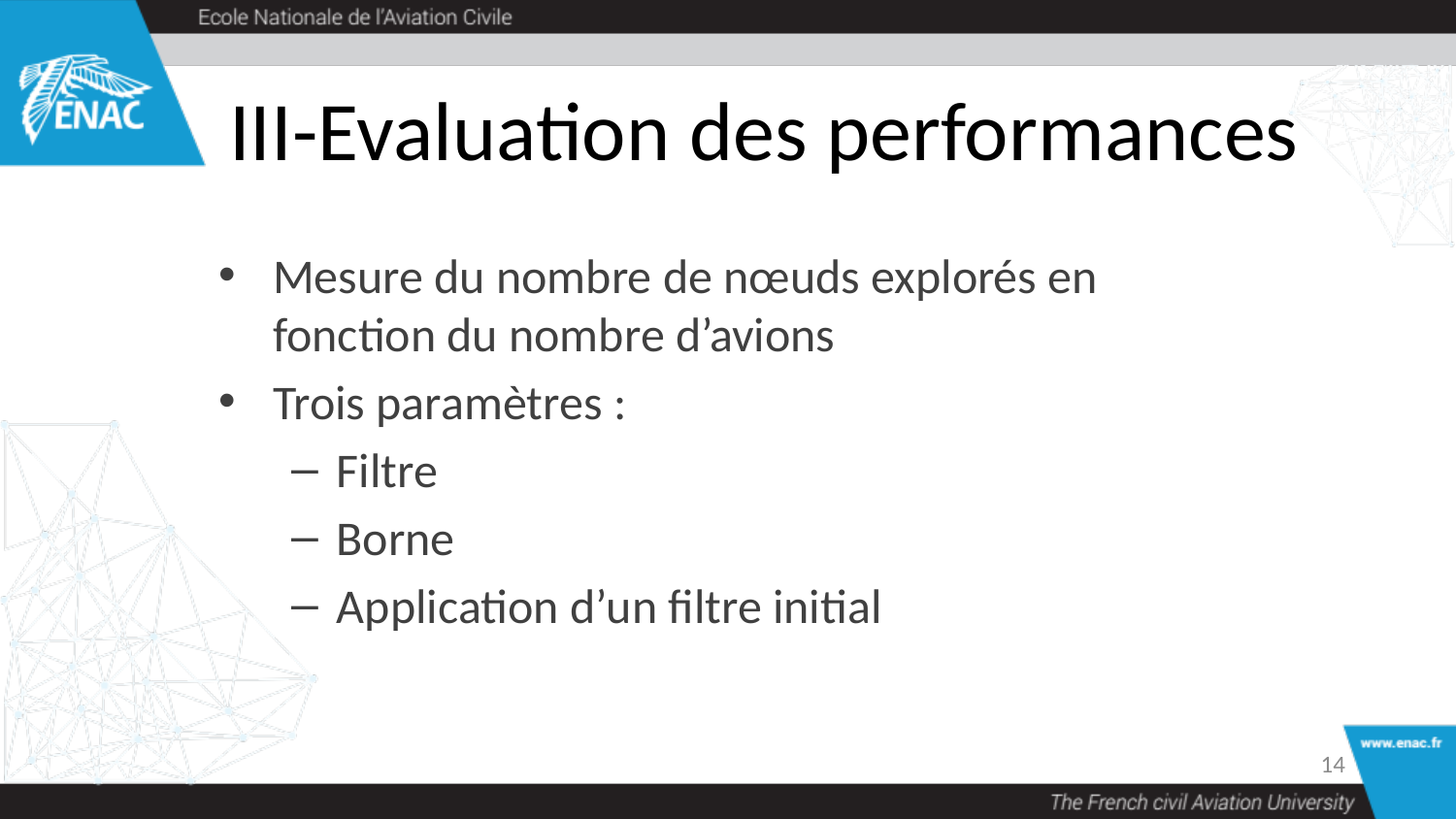

# III-Evaluation des performances
Mesure du nombre de nœuds explorés en fonction du nombre d’avions
Trois paramètres :
Filtre
Borne
Application d’un filtre initial

14